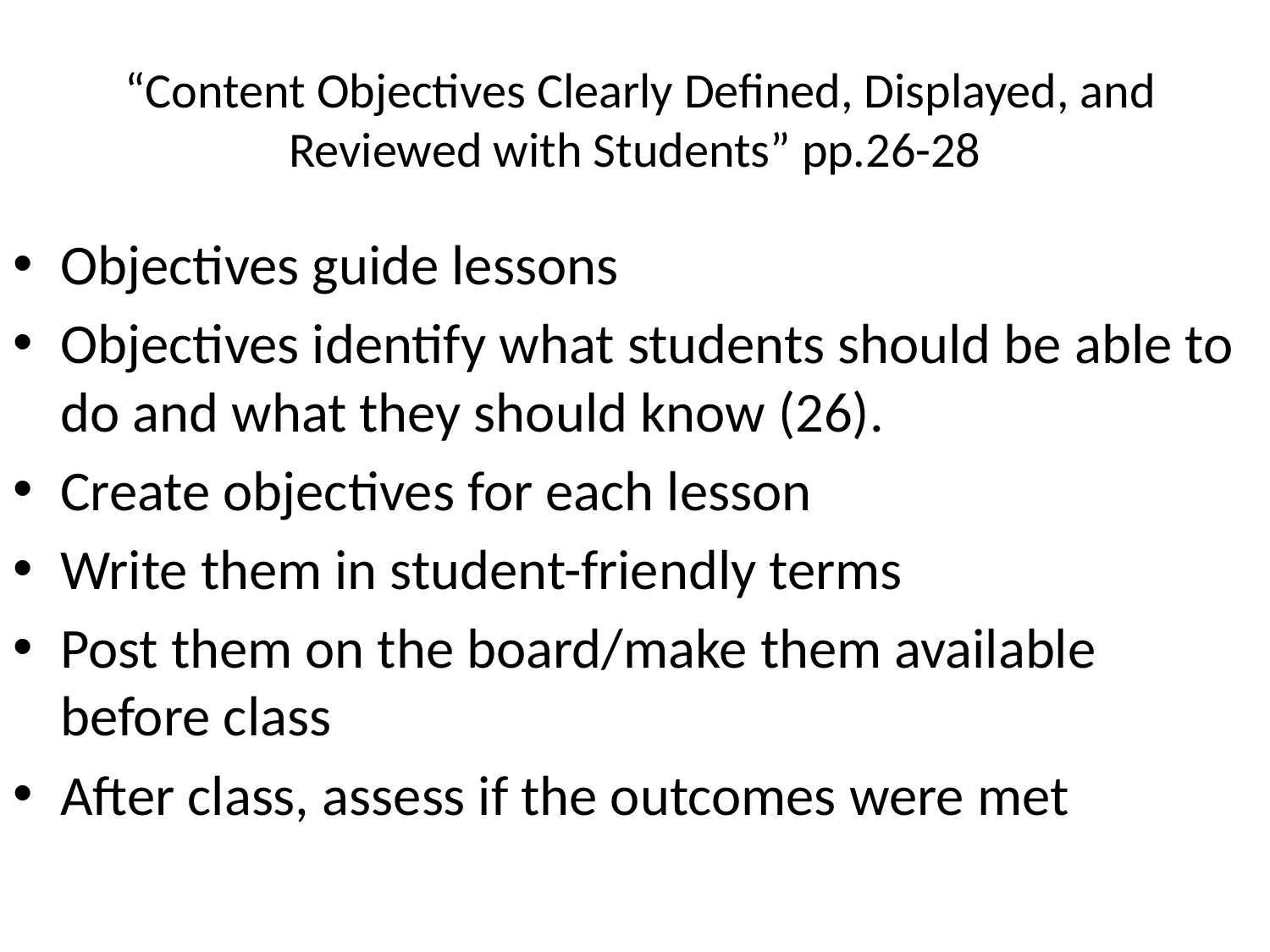

# “Content Objectives Clearly Defined, Displayed, and Reviewed with Students” pp.26-28
Objectives guide lessons
Objectives identify what students should be able to do and what they should know (26).
Create objectives for each lesson
Write them in student-friendly terms
Post them on the board/make them available before class
After class, assess if the outcomes were met